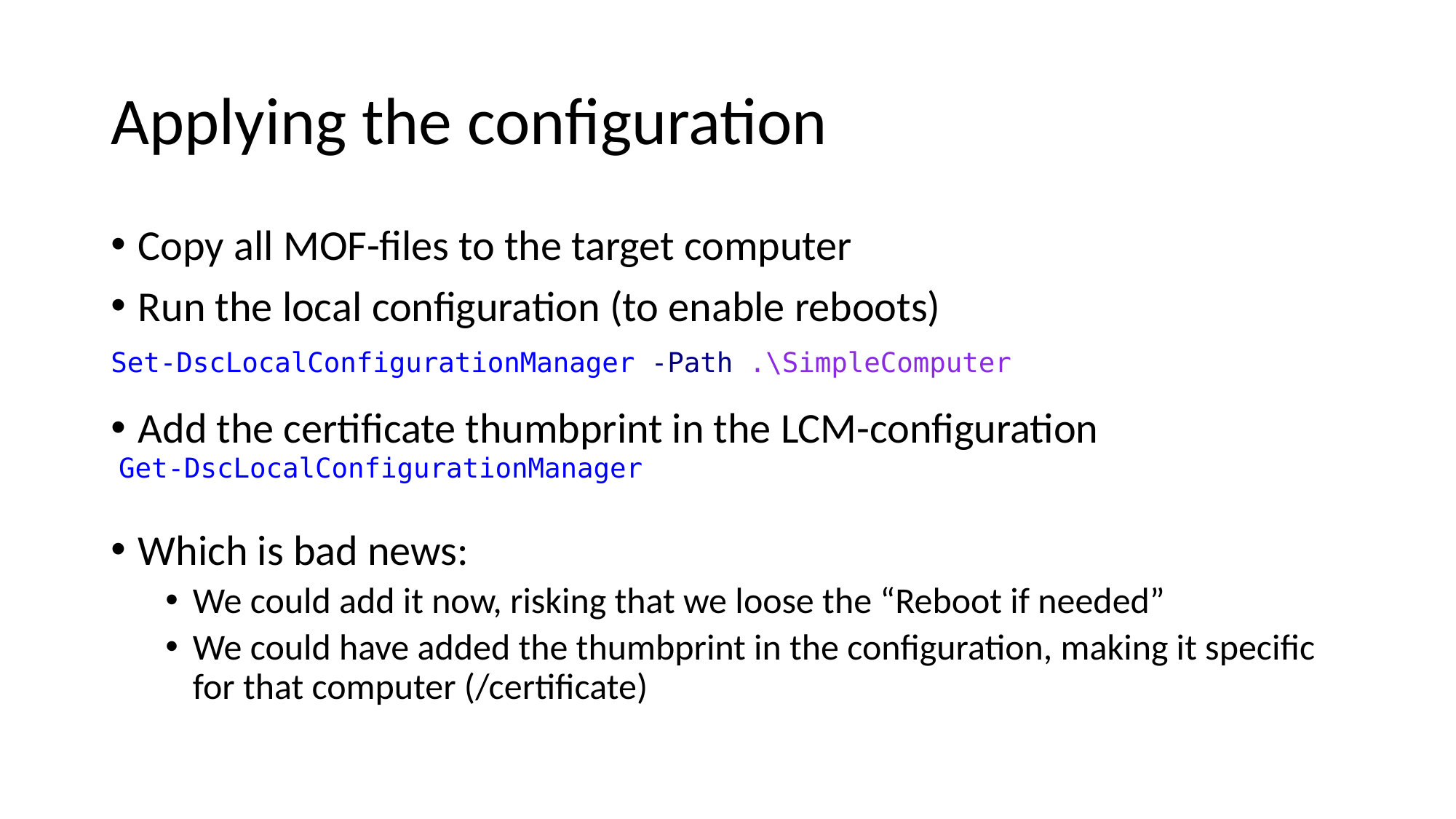

# Applying the configuration
Copy all MOF-files to the target computer
Run the local configuration (to enable reboots)

Add the certificate thumbprint in the LCM-configuration

Which is bad news:
We could add it now, risking that we loose the “Reboot if needed”
We could have added the thumbprint in the configuration, making it specific for that computer (/certificate)
Set-DscLocalConfigurationManager -Path .\SimpleComputer
Get-DscLocalConfigurationManager